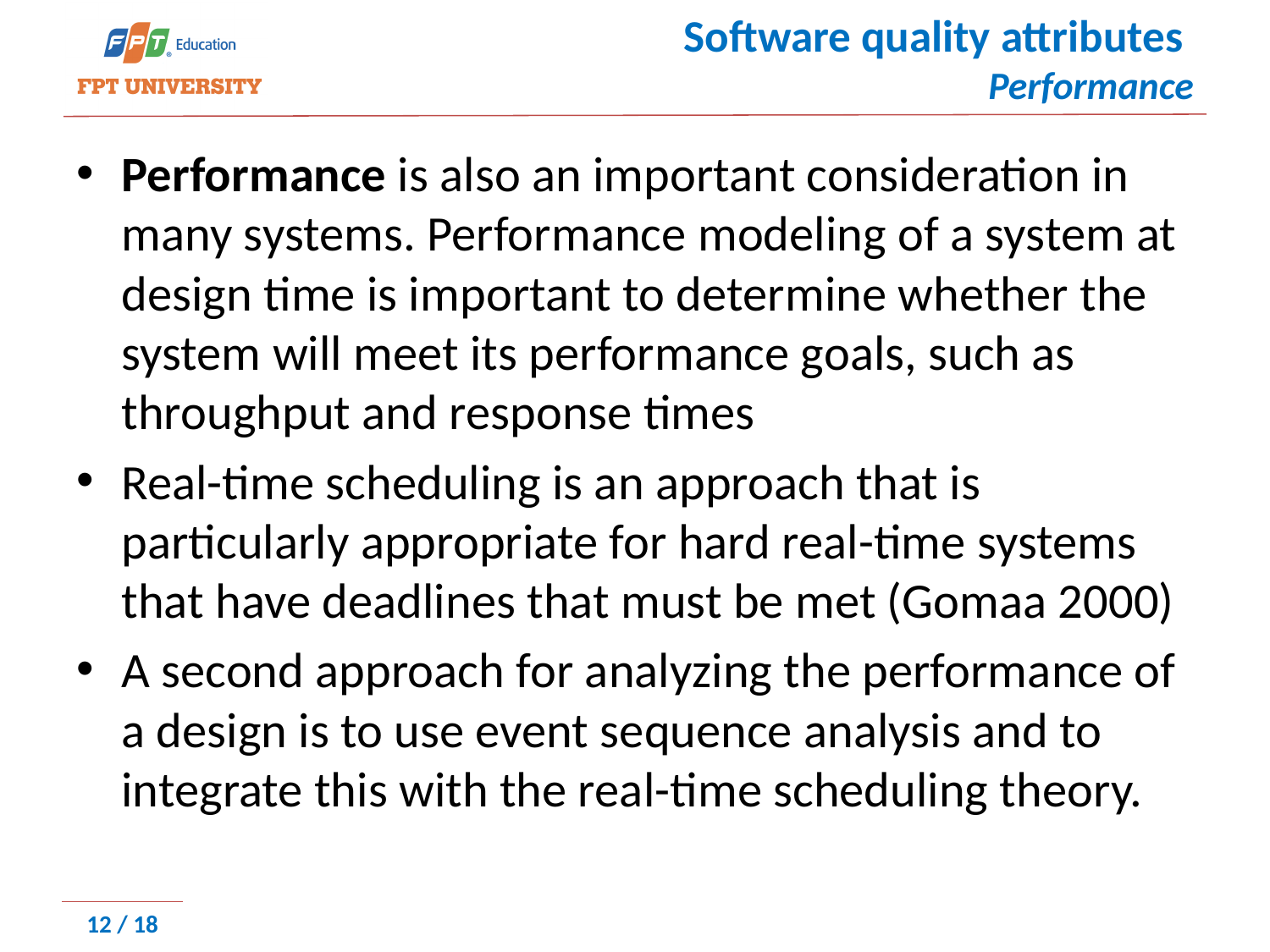

# Software quality attributes Performance
Performance is also an important consideration in many systems. Performance modeling of a system at design time is important to determine whether the system will meet its performance goals, such as throughput and response times
Real-time scheduling is an approach that is particularly appropriate for hard real-time systems that have deadlines that must be met (Gomaa 2000)
A second approach for analyzing the performance of a design is to use event sequence analysis and to integrate this with the real-time scheduling theory.